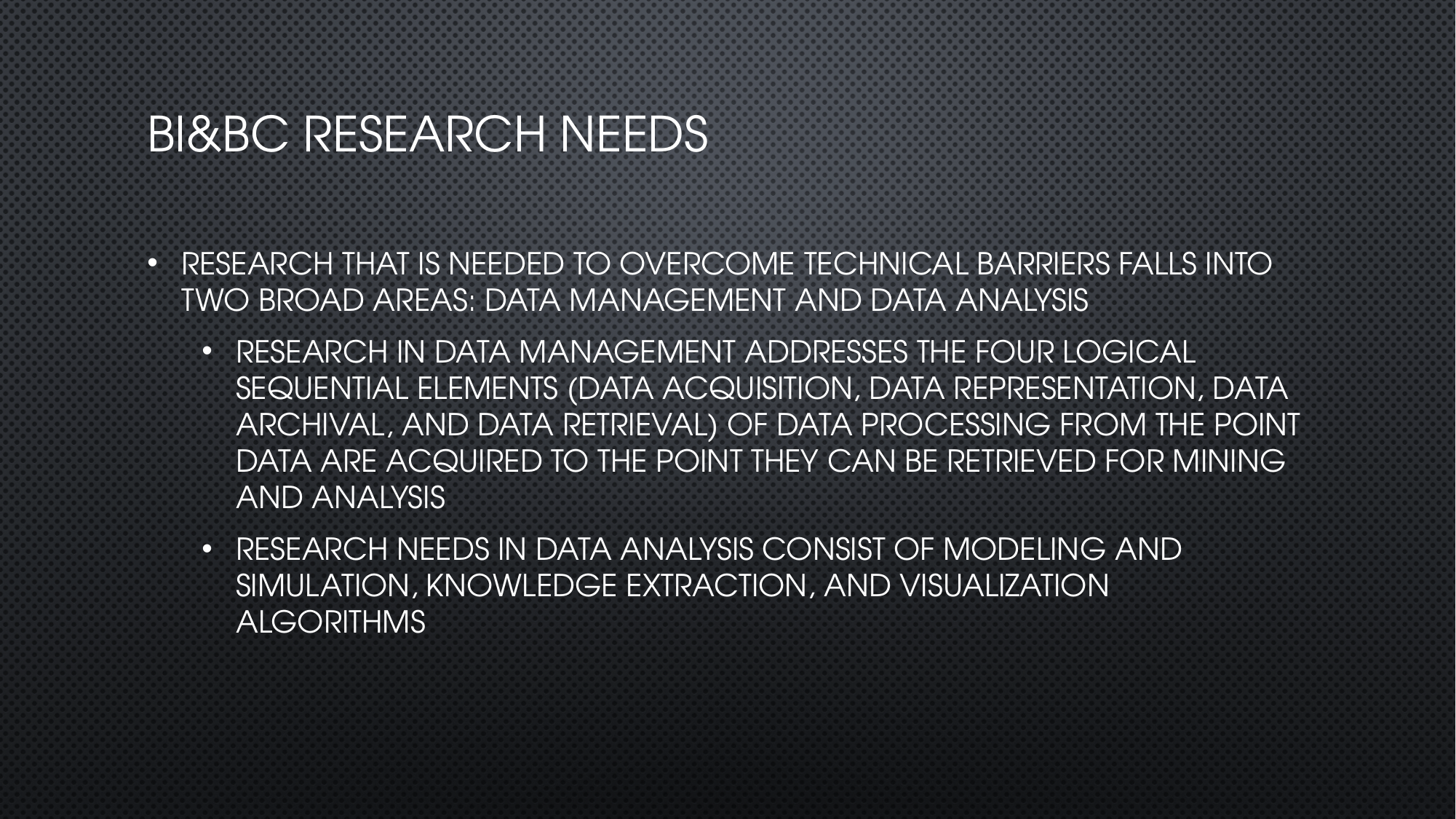

# BI&BC Research Needs
Research that is needed to overcome technical barriers falls into two broad areas: data management and data analysis
Research in data management addresses the four logical sequential elements (data acquisition, data representation, data archival, and data retrieval) of data processing from the point data are acquired to the point they can be retrieved for mining and analysis
Research needs in data analysis consist of modeling and simulation, knowledge extraction, and visualization algorithms